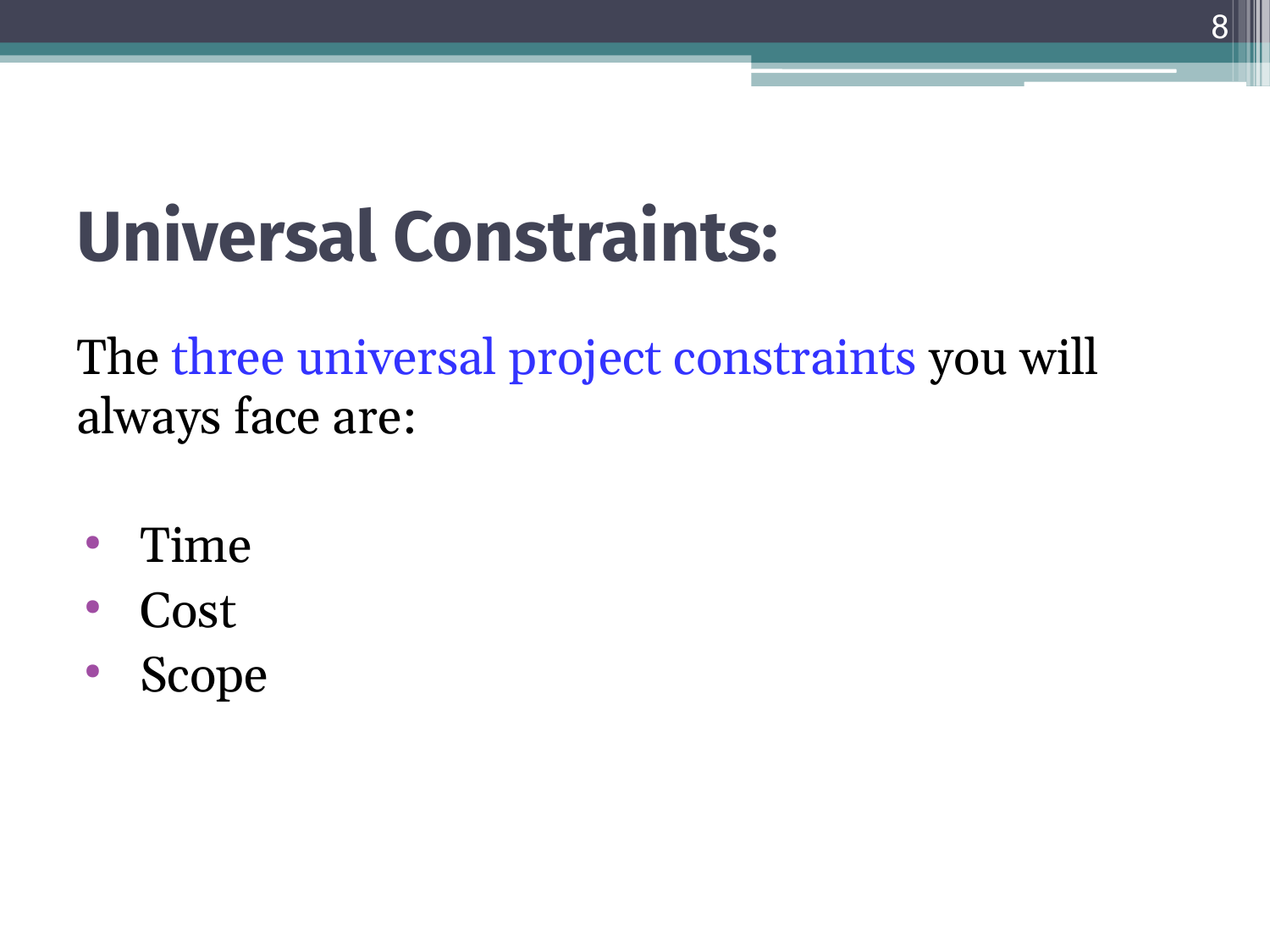

8
# Universal Constraints:
The three universal project constraints you will always face are:

Time
Cost
Scope